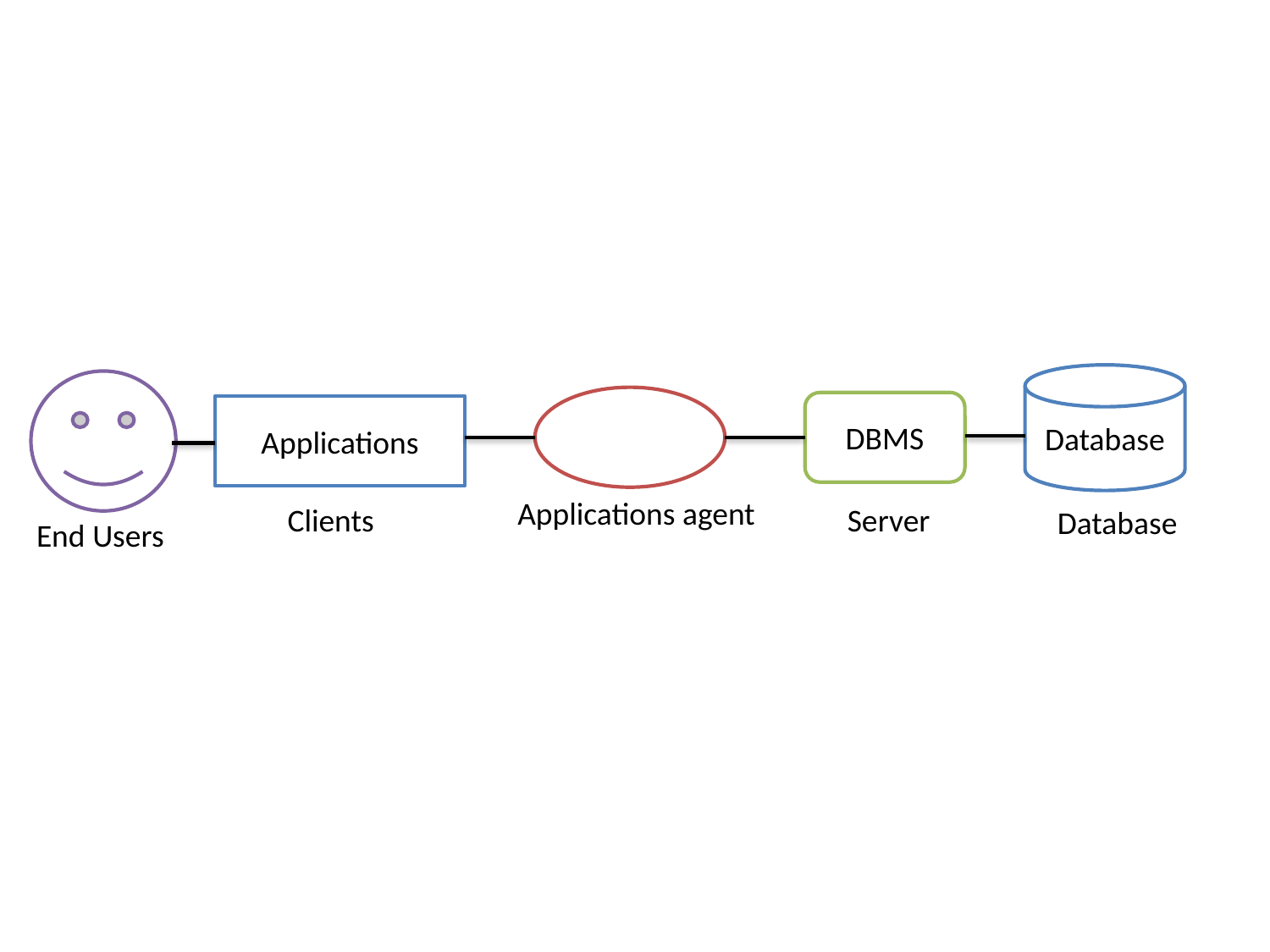

Database

DBMS
Applications
Applications agent
Server
Clients
Database
End Users